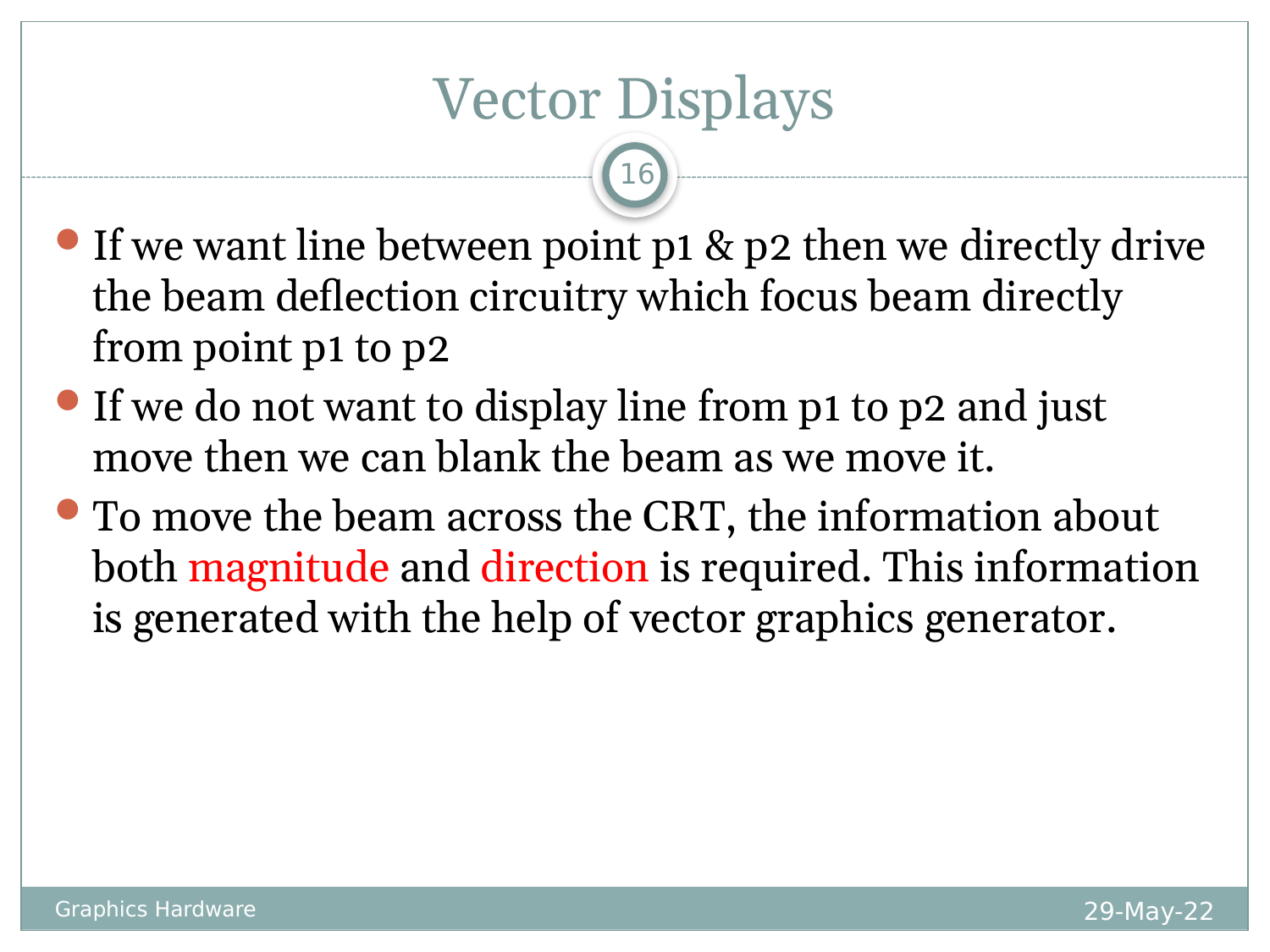

# Vector Displays
16
If we want line between point p1 & p2 then we directly drive the beam deflection circuitry which focus beam directly from point p1 to p2
If we do not want to display line from p1 to p2 and just move then we can blank the beam as we move it.
To move the beam across the CRT, the information about both magnitude and direction is required. This information is generated with the help of vector graphics generator.
29-May-22
Graphics Hardware